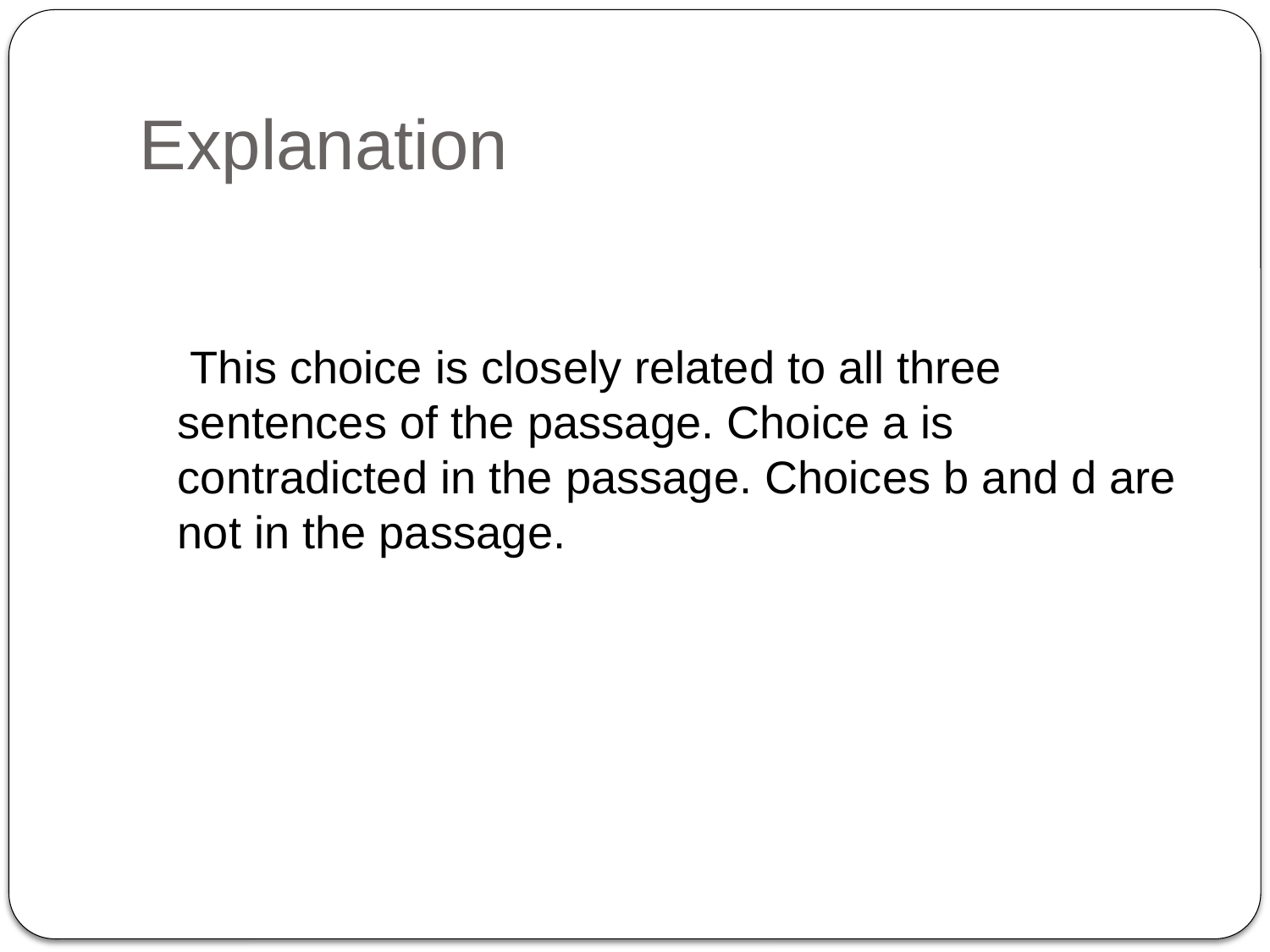

# Explanation

    This choice is closely related to all three sentences of the passage. Choice a is contradicted in the passage. Choices b and d are not in the passage.